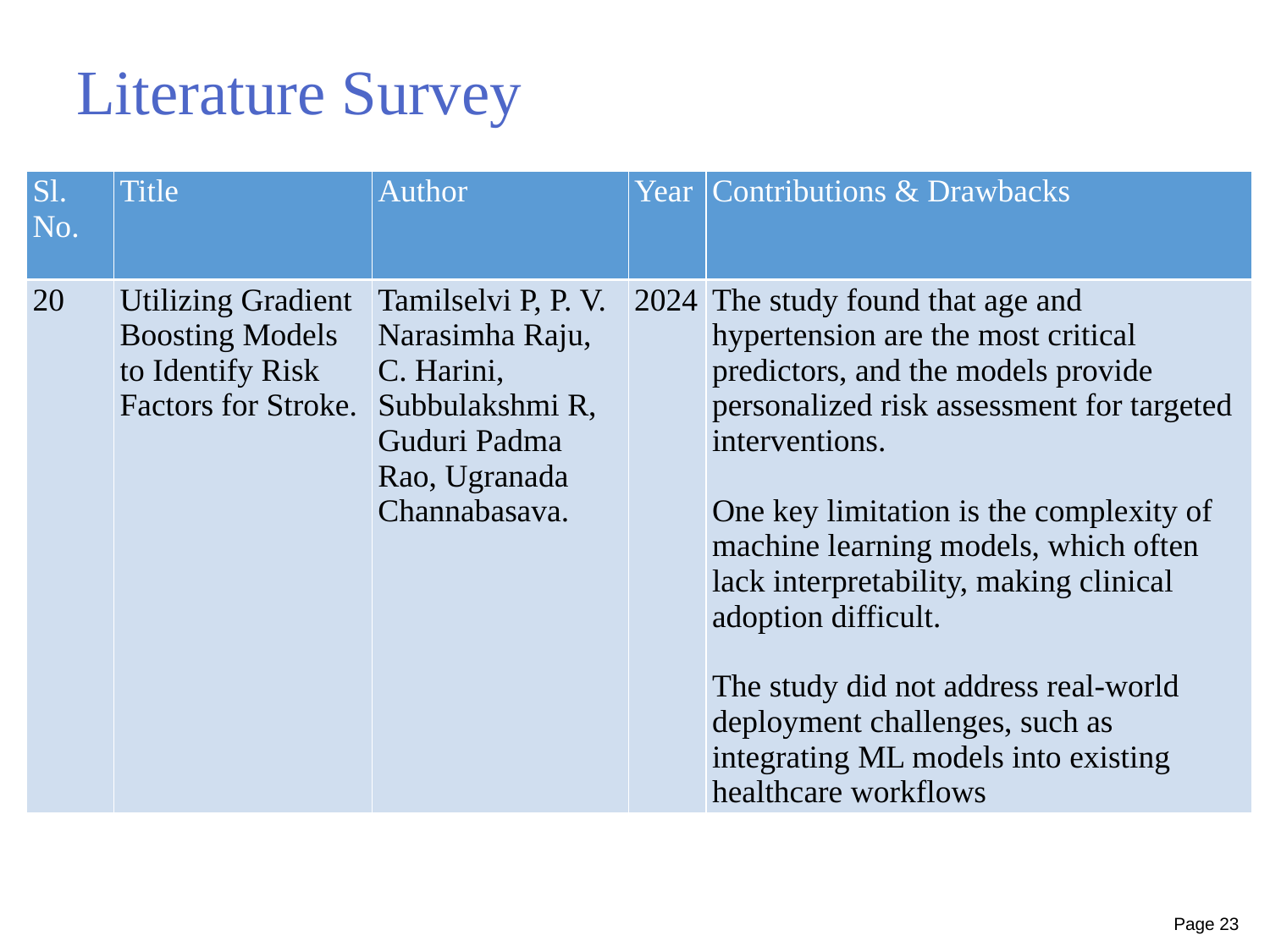

Literature Survey
| Sl. No. | Title | Author | Year | Contributions & Drawbacks |
| --- | --- | --- | --- | --- |
| 20 | Utilizing Gradient Boosting Models to Identify Risk Factors for Stroke. | Tamilselvi P, P. V. Narasimha Raju, C. Harini, Subbulakshmi R, Guduri Padma Rao, Ugranada Channabasava. | 2024 | The study found that age and hypertension are the most critical predictors, and the models provide personalized risk assessment for targeted interventions. One key limitation is the complexity of machine learning models, which often lack interpretability, making clinical adoption difficult. The study did not address real-world deployment challenges, such as integrating ML models into existing healthcare workflows |

Page 23